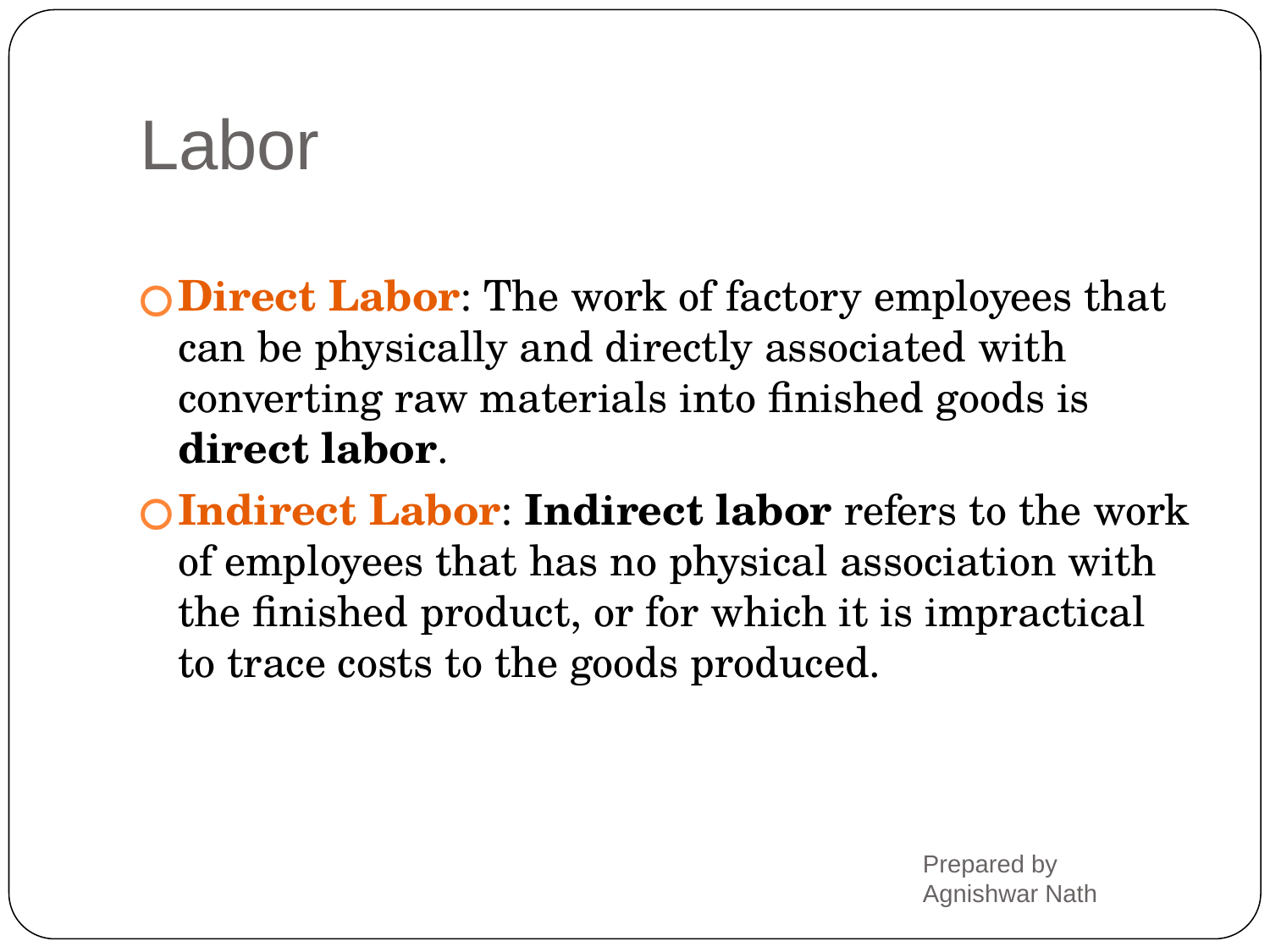

# Labor

Direct Labor: The work of factory employees that can be physically and directly associated with converting raw materials into finished goods is direct labor.
Indirect Labor: Indirect labor refers to the work of employees that has no physical association with the finished product, or for which it is impractical to trace costs to the goods produced.
Prepared by Agnishwar Nath